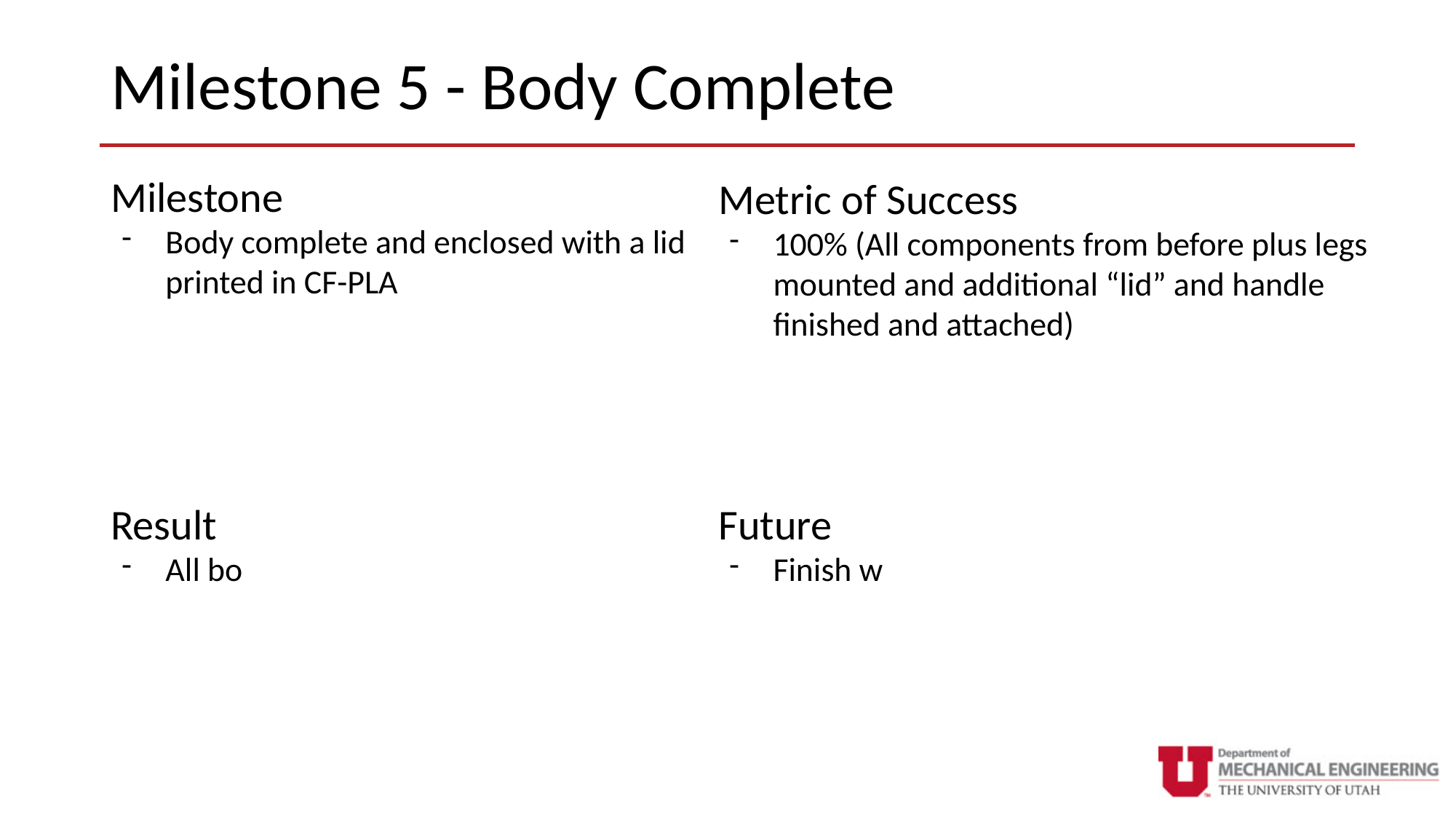

# Milestone 5 - Body Complete
Milestone
Body complete and enclosed with a lid printed in CF-PLA

Metric of Success
100% (All components from before plus legs mounted and additional “lid” and handle finished and attached)

Result
All bo
Future
Finish w